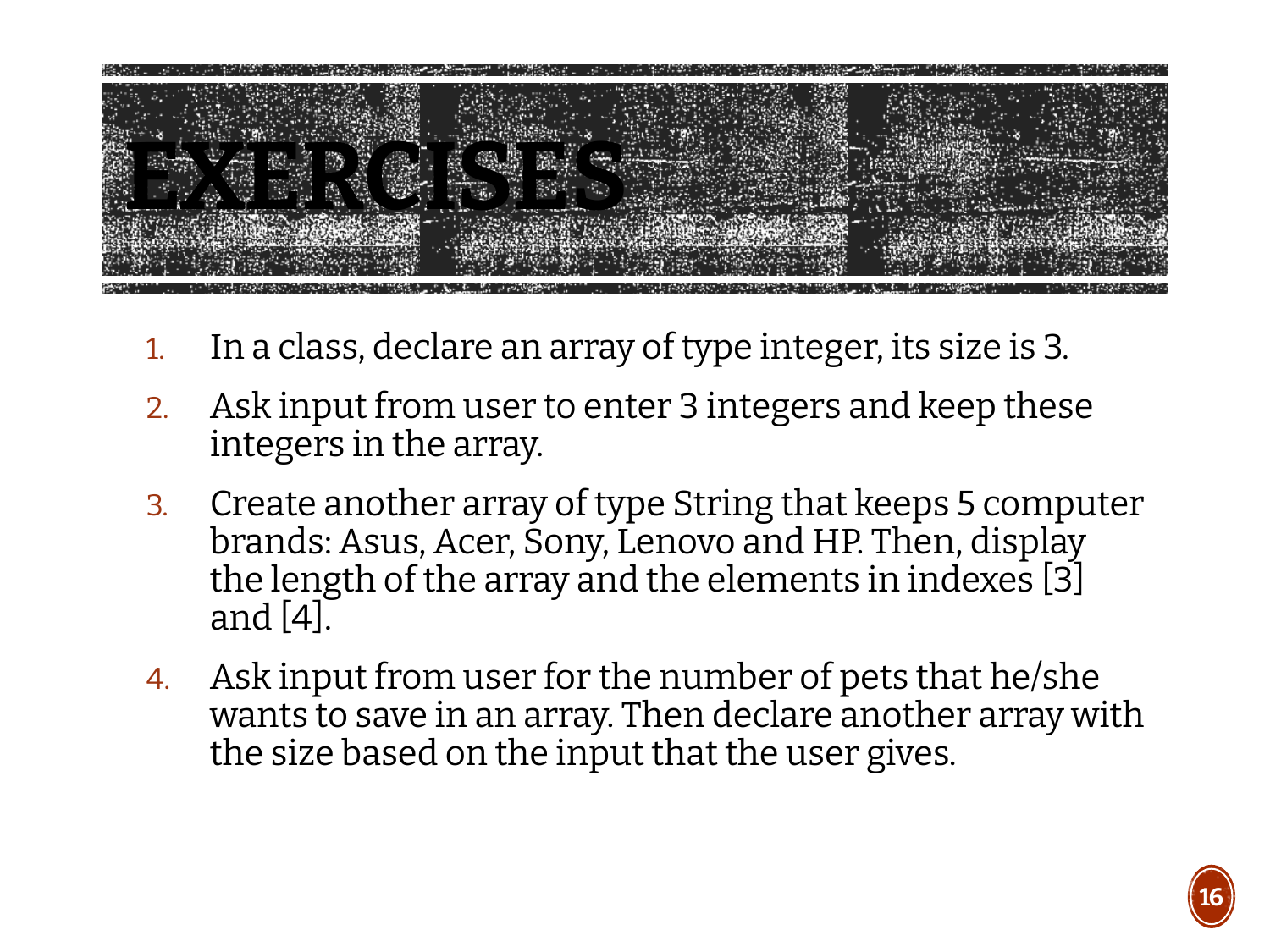

Exercises

In a class, declare an array of type integer, its size is 3.
Ask input from user to enter 3 integers and keep these integers in the array.
Create another array of type String that keeps 5 computer brands: Asus, Acer, Sony, Lenovo and HP. Then, display the length of the array and the elements in indexes [3] and [4].
Ask input from user for the number of pets that he/she wants to save in an array. Then declare another array with the size based on the input that the user gives.

16